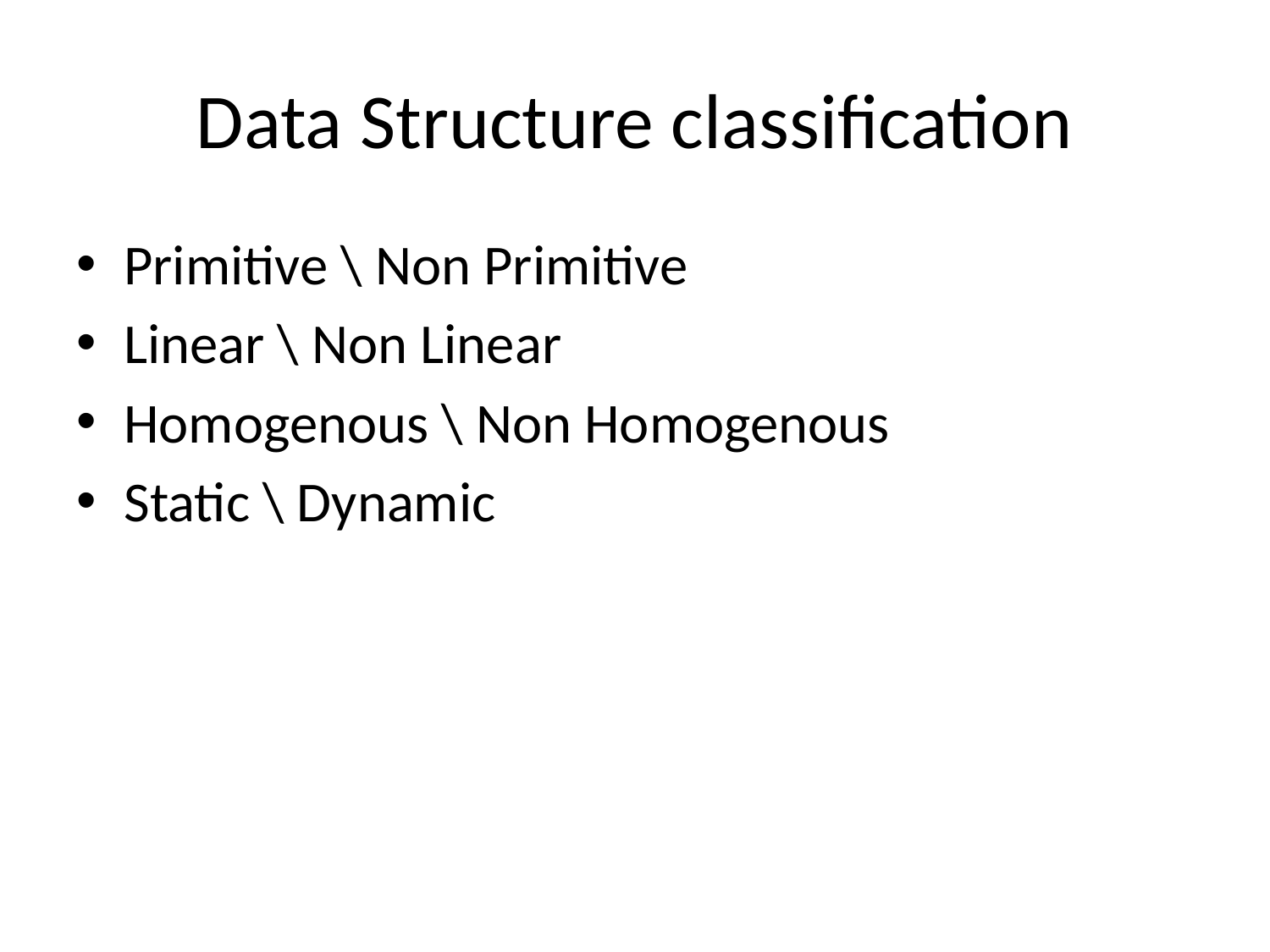

# Data Structure classification
Primitive \ Non Primitive
Linear \ Non Linear
Homogenous \ Non Homogenous
Static \ Dynamic